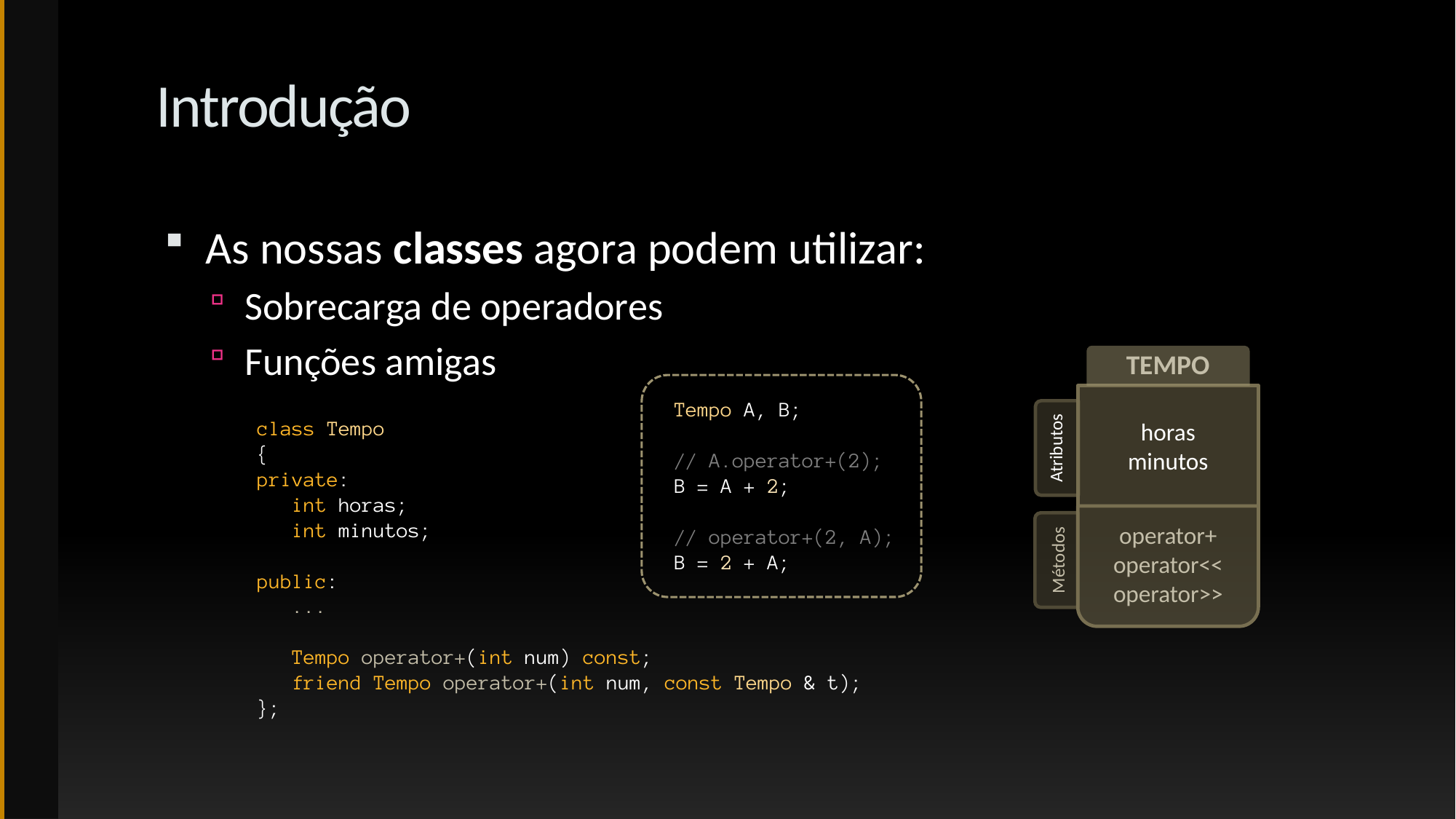

# Introdução
As nossas classes agora podem utilizar:
Sobrecarga de operadores
Funções amigas
Tempo
horas
minutos
operator+
operator<<
operator>>
Atributos
Métodos

Tempo A, B;
// A.operator+(2);
B = A + 2;
// operator+(2, A);
B = 2 + A;
class Tempo
{
private:
   int horas;
   int minutos;
public:
   ...
   Tempo operator+(int num) const;
   friend Tempo operator+(int num, const Tempo & t);
};